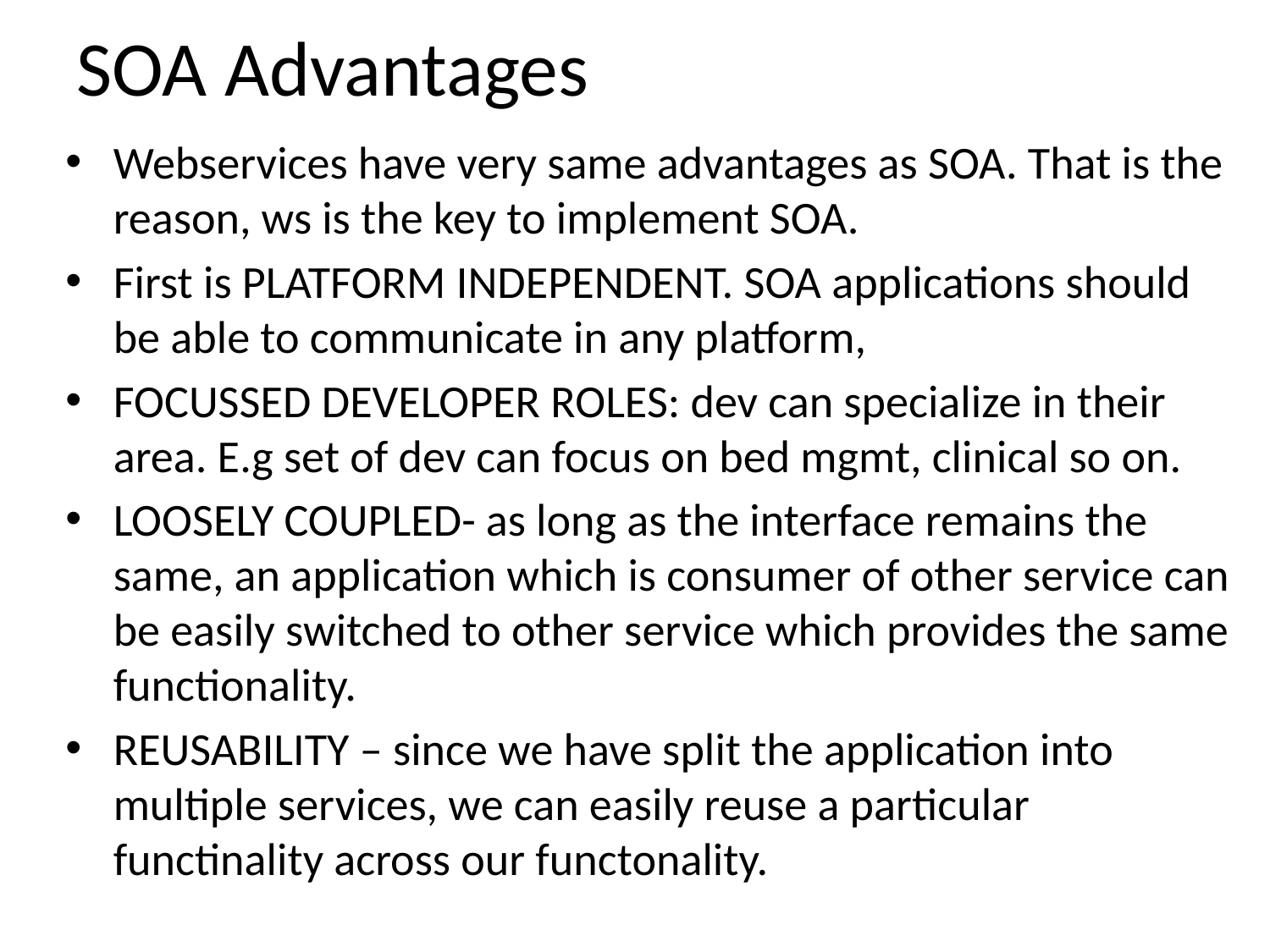

# SOA Advantages
Webservices have very same advantages as SOA. That is the reason, ws is the key to implement SOA.
First is PLATFORM INDEPENDENT. SOA applications should be able to communicate in any platform,
FOCUSSED DEVELOPER ROLES: dev can specialize in their area. E.g set of dev can focus on bed mgmt, clinical so on.
LOOSELY COUPLED- as long as the interface remains the same, an application which is consumer of other service can be easily switched to other service which provides the same functionality.
REUSABILITY – since we have split the application into multiple services, we can easily reuse a particular functinality across our functonality.